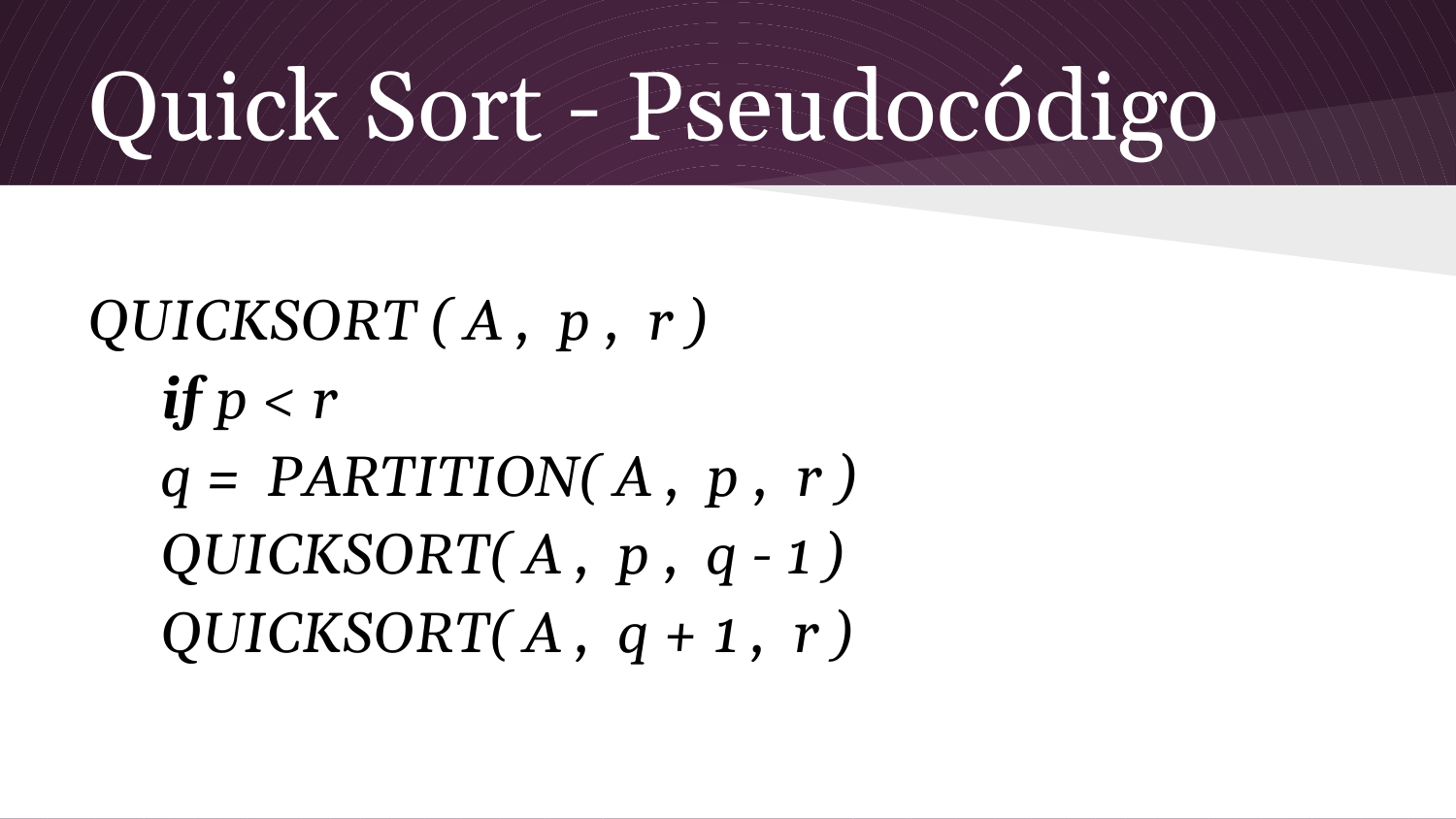

# Quick Sort - Pseudocódigo

QUICKSORT ( A ,  p ,  r )
if p < r
q =  PARTITION( A ,  p ,  r )
QUICKSORT( A ,  p ,  q - 1 )
QUICKSORT( A ,  q + 1 ,  r )